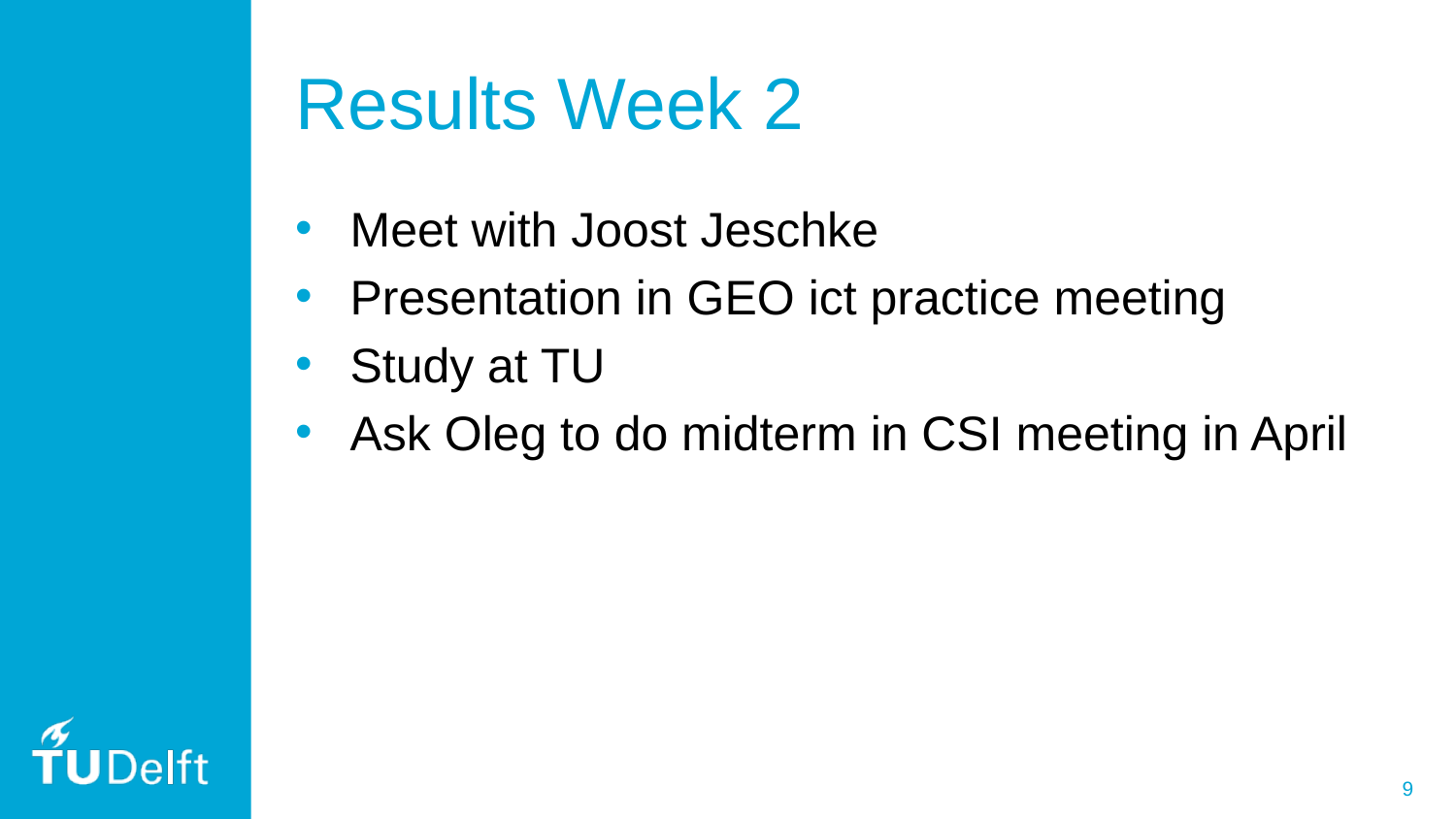

# Results Week 2
Meet with Joost Jeschke
Presentation in GEO ict practice meeting
Study at TU
Ask Oleg to do midterm in CSI meeting in April